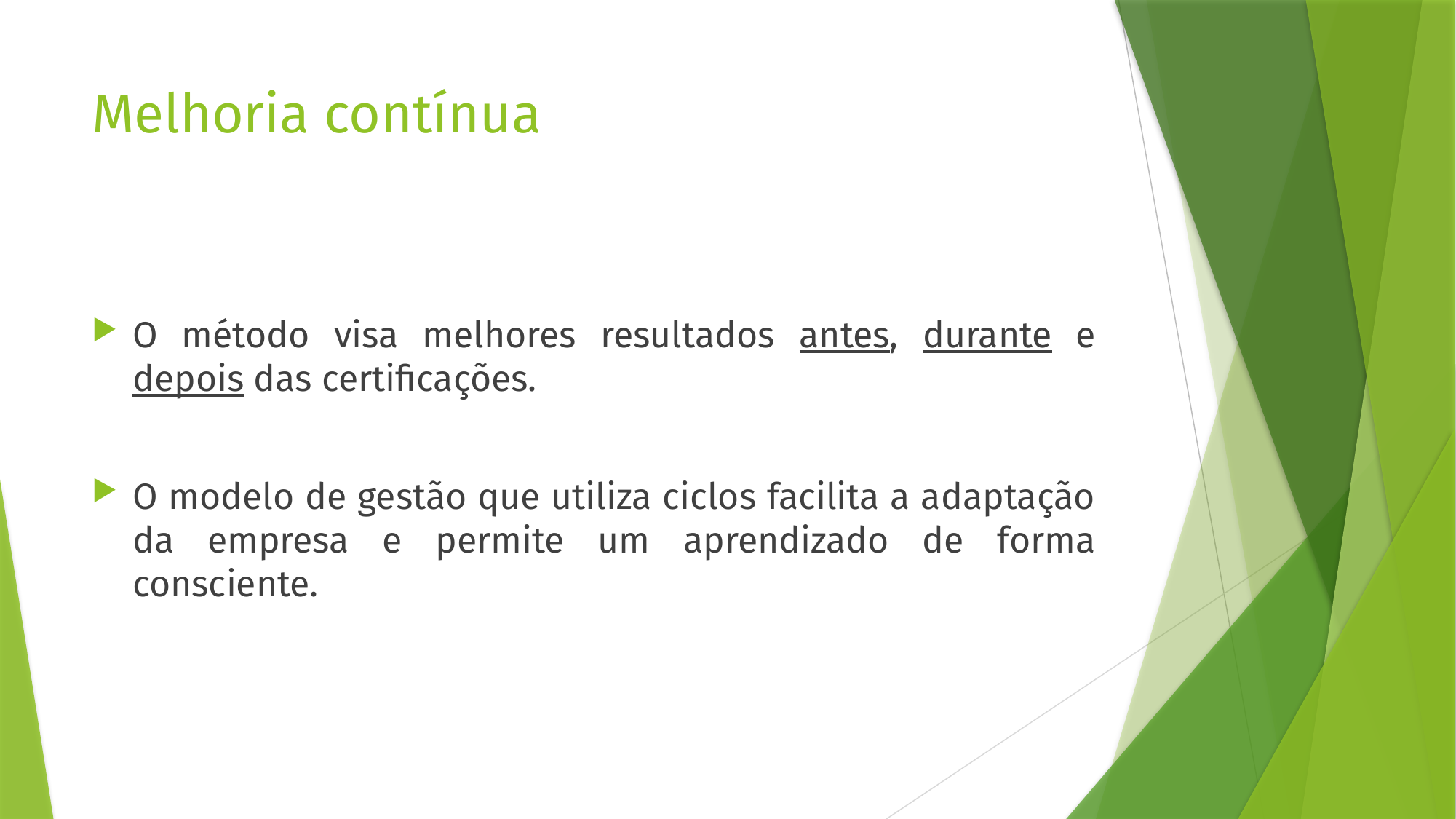

# Melhoria contínua

O método visa melhores resultados antes, durante e depois das certificações.

O modelo de gestão que utiliza ciclos facilita a adaptação da empresa e permite um aprendizado de forma consciente.